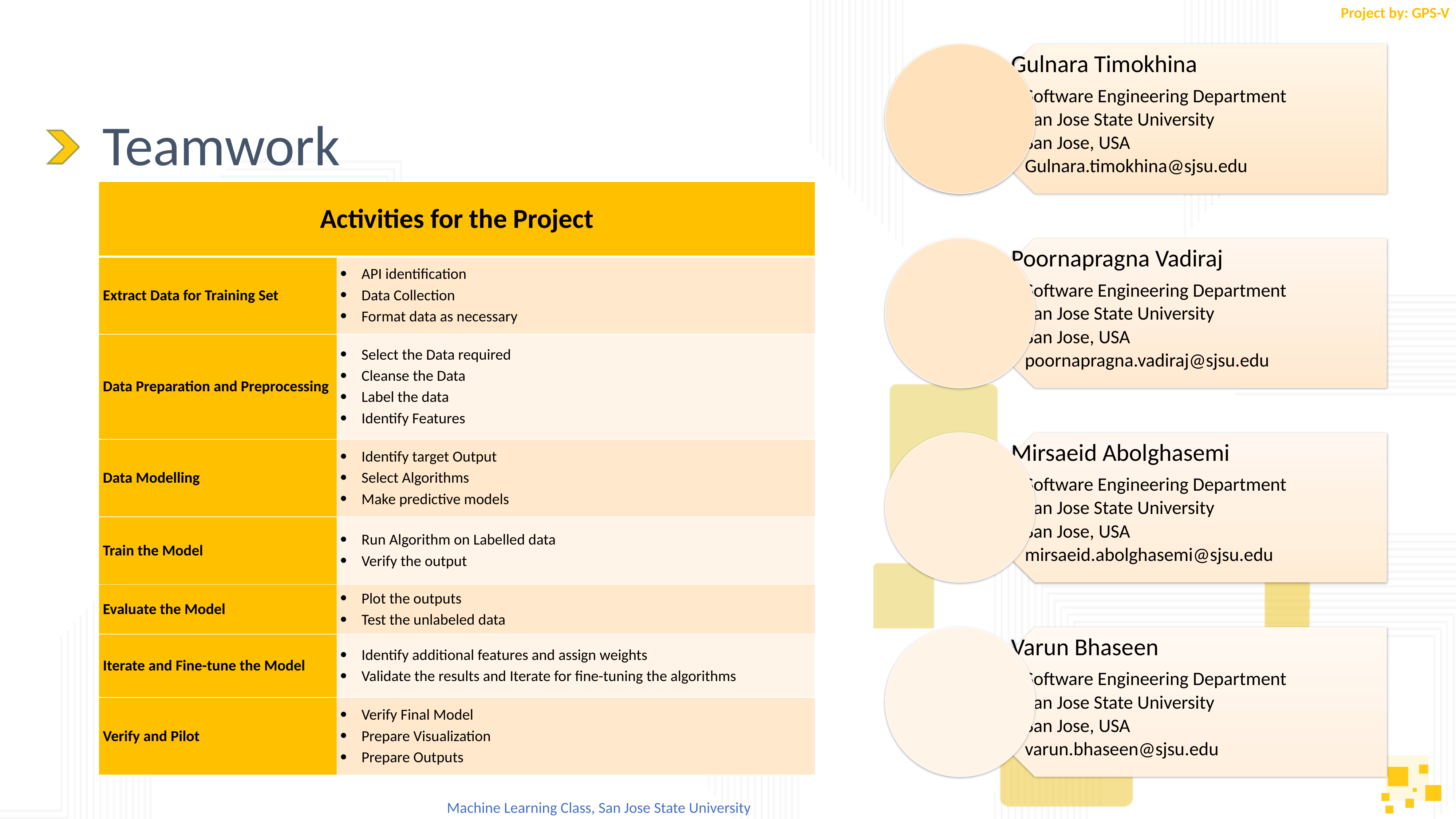

Gulnara Timokhina
Software Engineering Department
San Jose State University
San Jose, USA
Gulnara.timokhina@sjsu.edu
Poornapragna Vadiraj
Software Engineering Department
San Jose State University
San Jose, USA
poornapragna.vadiraj@sjsu.edu
Mirsaeid Abolghasemi
Software Engineering Department
San Jose State University
San Jose, USA
mirsaeid.abolghasemi@sjsu.edu
Varun Bhaseen
Software Engineering Department
San Jose State University
San Jose, USA
varun.bhaseen@sjsu.edu
Teamwork
| Activities for the Project |  |
| --- | --- |
| Extract Data for Training Set | API identification Data Collection Format data as necessary |
| Data Preparation and Preprocessing | Select the Data required Cleanse the Data Label the data Identify Features |
| Data Modelling | Identify target Output Select Algorithms Make predictive models |
| Train the Model | Run Algorithm on Labelled data Verify the output |
| Evaluate the Model | Plot the outputs Test the unlabeled data |
| Iterate and Fine-tune the Model | Identify additional features and assign weights Validate the results and Iterate for fine-tuning the algorithms |
| Verify and Pilot | Verify Final Model Prepare Visualization Prepare Outputs |